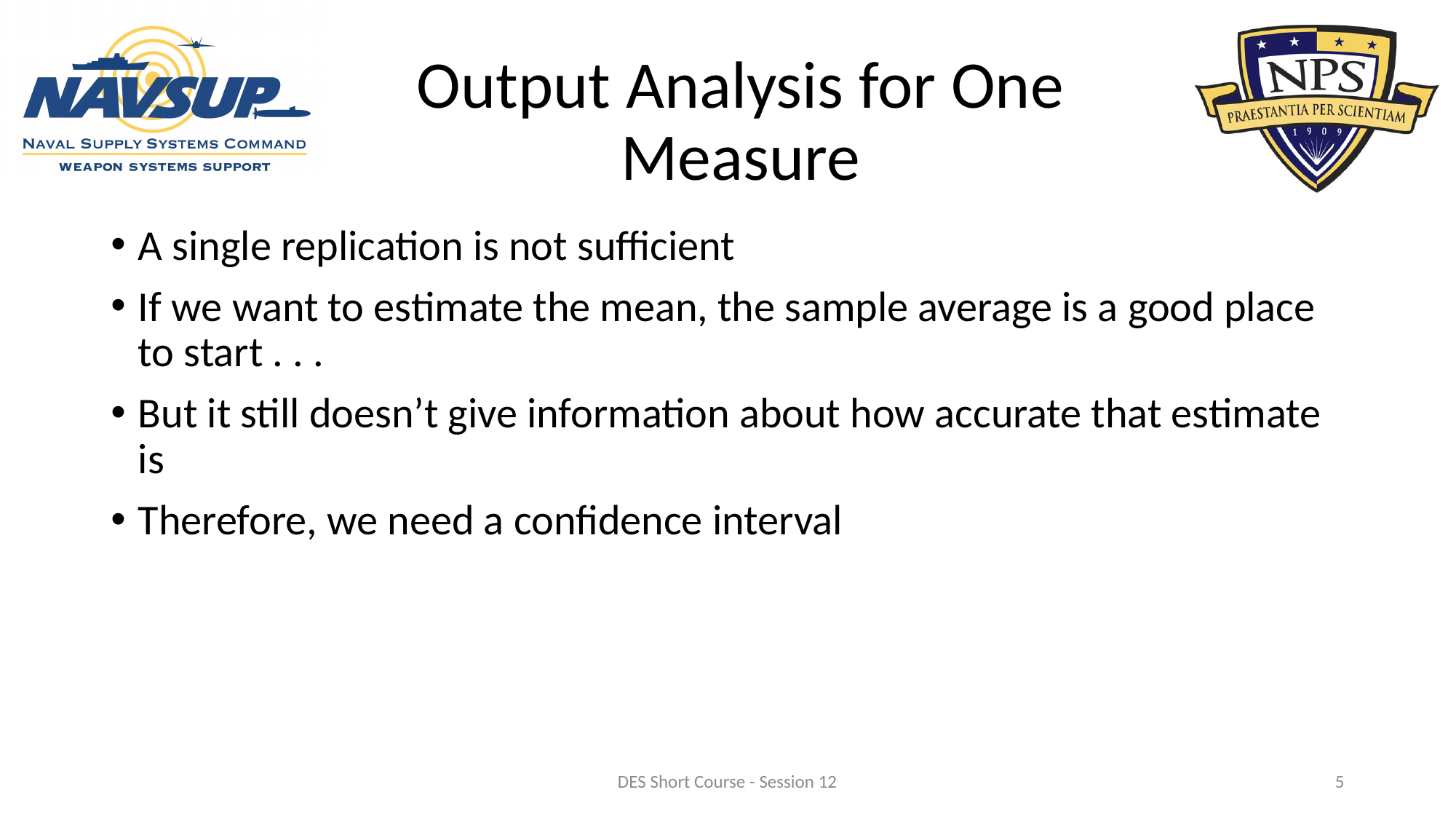

# Output Analysis for One Measure
A single replication is not sufficient
If we want to estimate the mean, the sample average is a good place to start . . .
But it still doesn’t give information about how accurate that estimate is
Therefore, we need a confidence interval
DES Short Course - Session 12
5